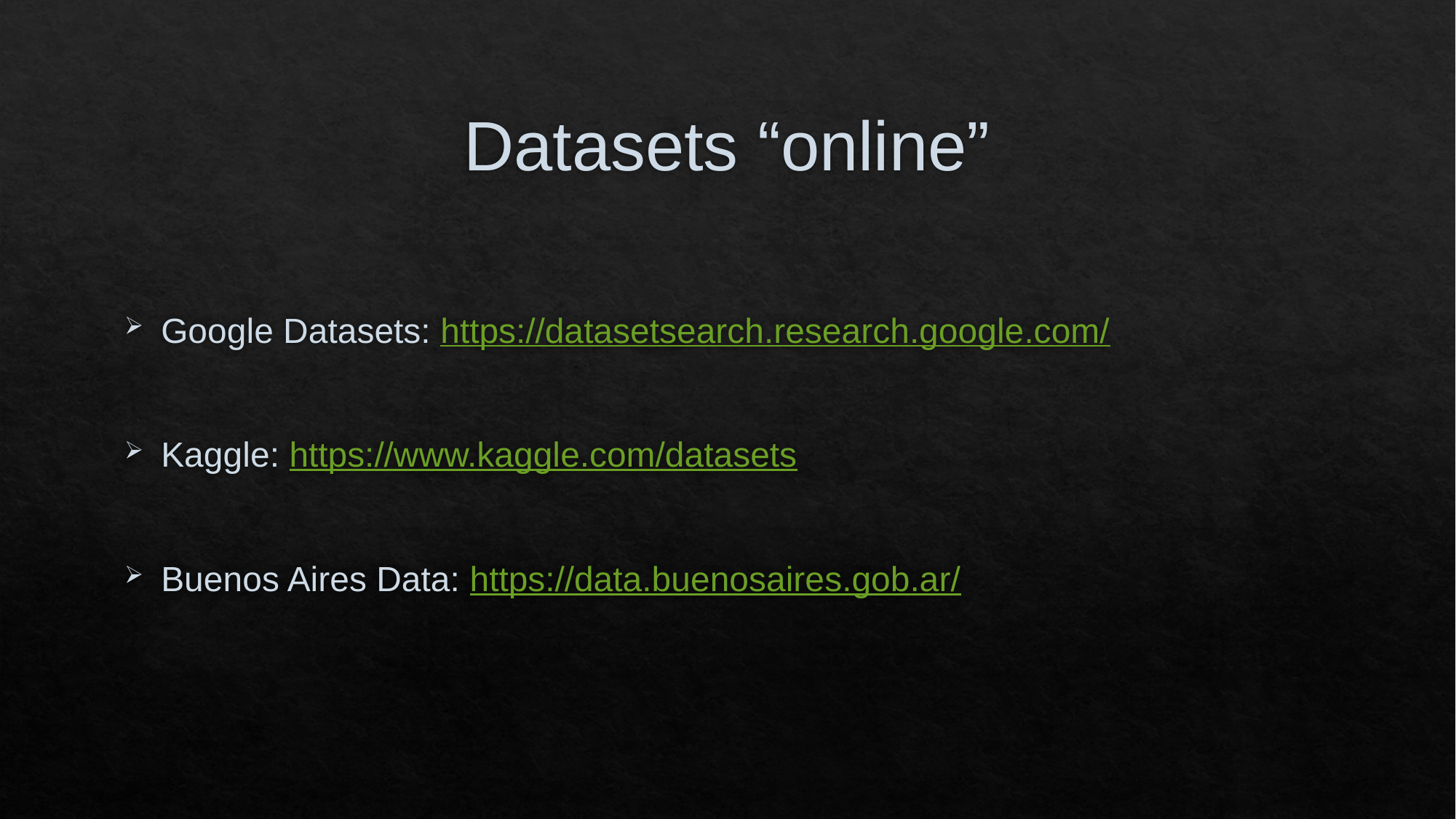

# Datasets “online”
Google Datasets: https://datasetsearch.research.google.com/

Kaggle: https://www.kaggle.com/datasets

Buenos Aires Data: https://data.buenosaires.gob.ar/